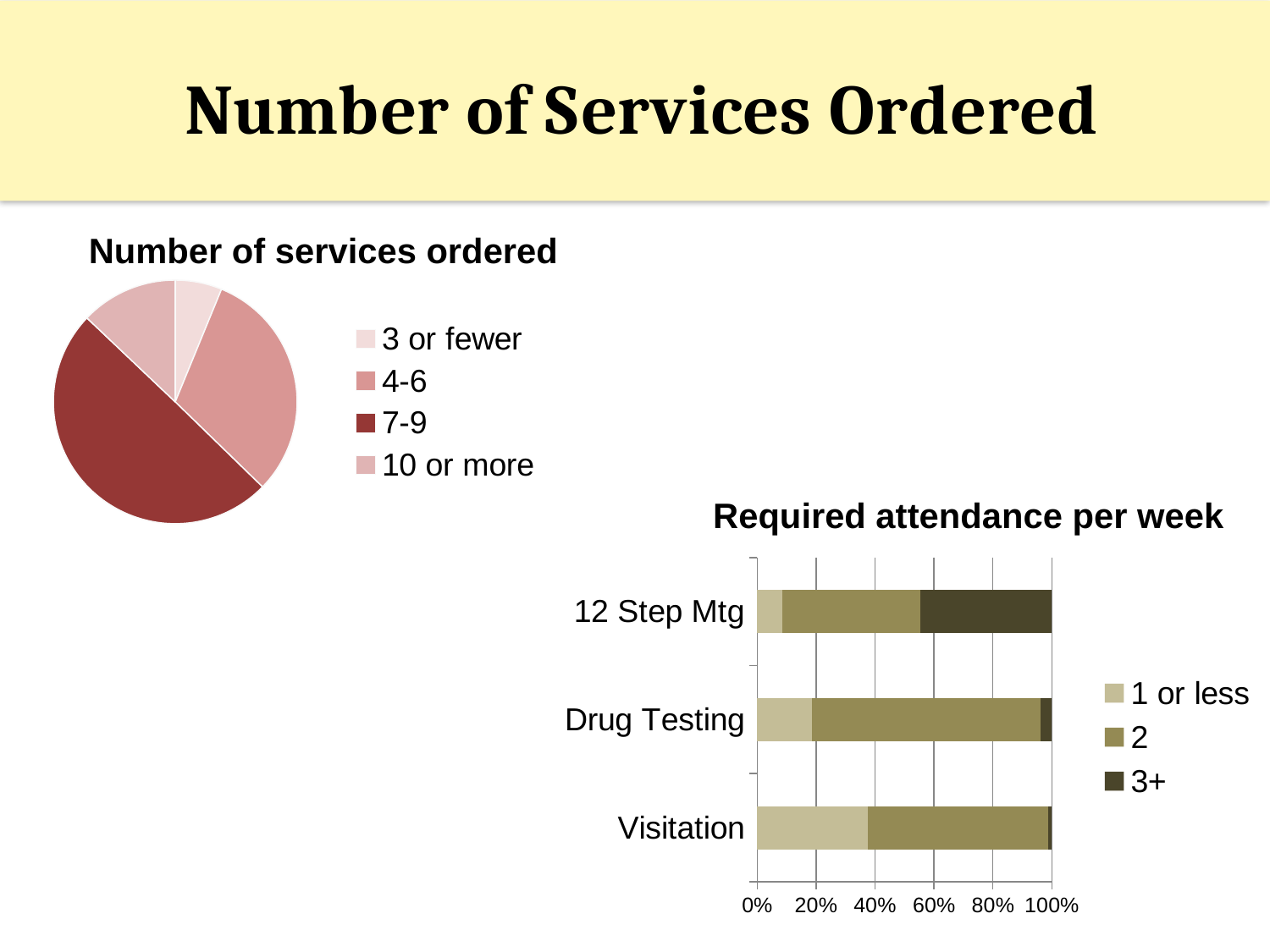

Number of Services Ordered

     Number of services ordered

### Chart

| Category |  |
|---|---|
| 3 or fewer | 6.2 |
| 4-6 | 31.1 |
| 7-9 | 49.8 |
| 10 or more | 12.9 |
Required attendance per week

### Chart

| Category | 1 or less | 2 | 3+ |
|---|---|---|---|
| Visitation | 61.0 | 99.0 | 2.0 |
| Drug Testing | 29.0 | 120.0 | 6.0 |
| 12 Step Mtg | 10.0 | 56.0 | 53.0 |